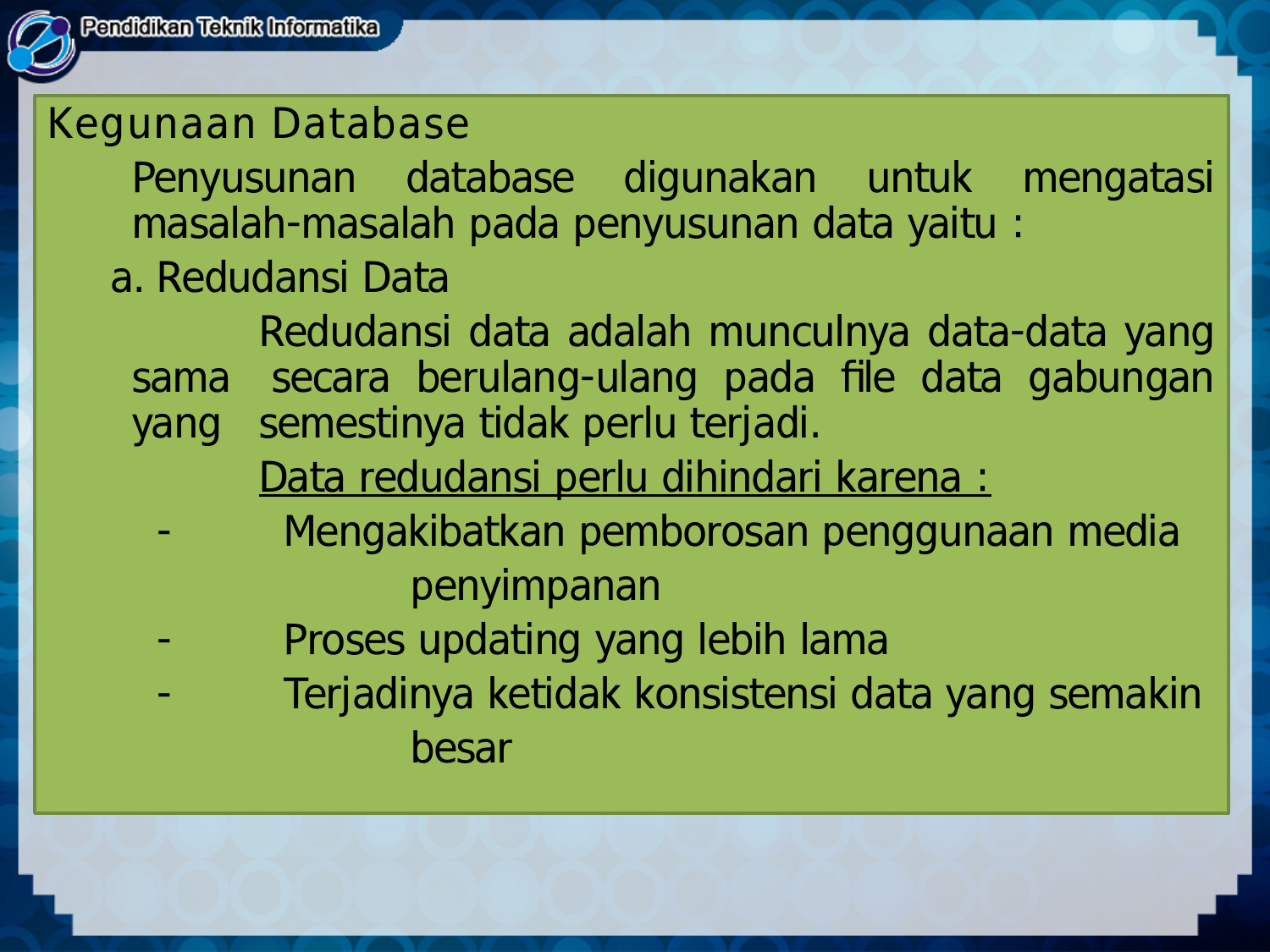

Kegunaan Database
	Penyusunan database digunakan untuk mengatasi masalah-masalah pada penyusunan data yaitu :
a.	Redudansi Data
		Redudansi data adalah munculnya data-data yang sama 	secara berulang-ulang pada file data gabungan yang 	semestinya tidak perlu terjadi.
		Data redudansi perlu dihindari karena :
	-	Mengakibatkan pemborosan penggunaan media
			penyimpanan
	-	Proses updating yang lebih lama
	-	Terjadinya ketidak konsistensi data yang semakin
			besar